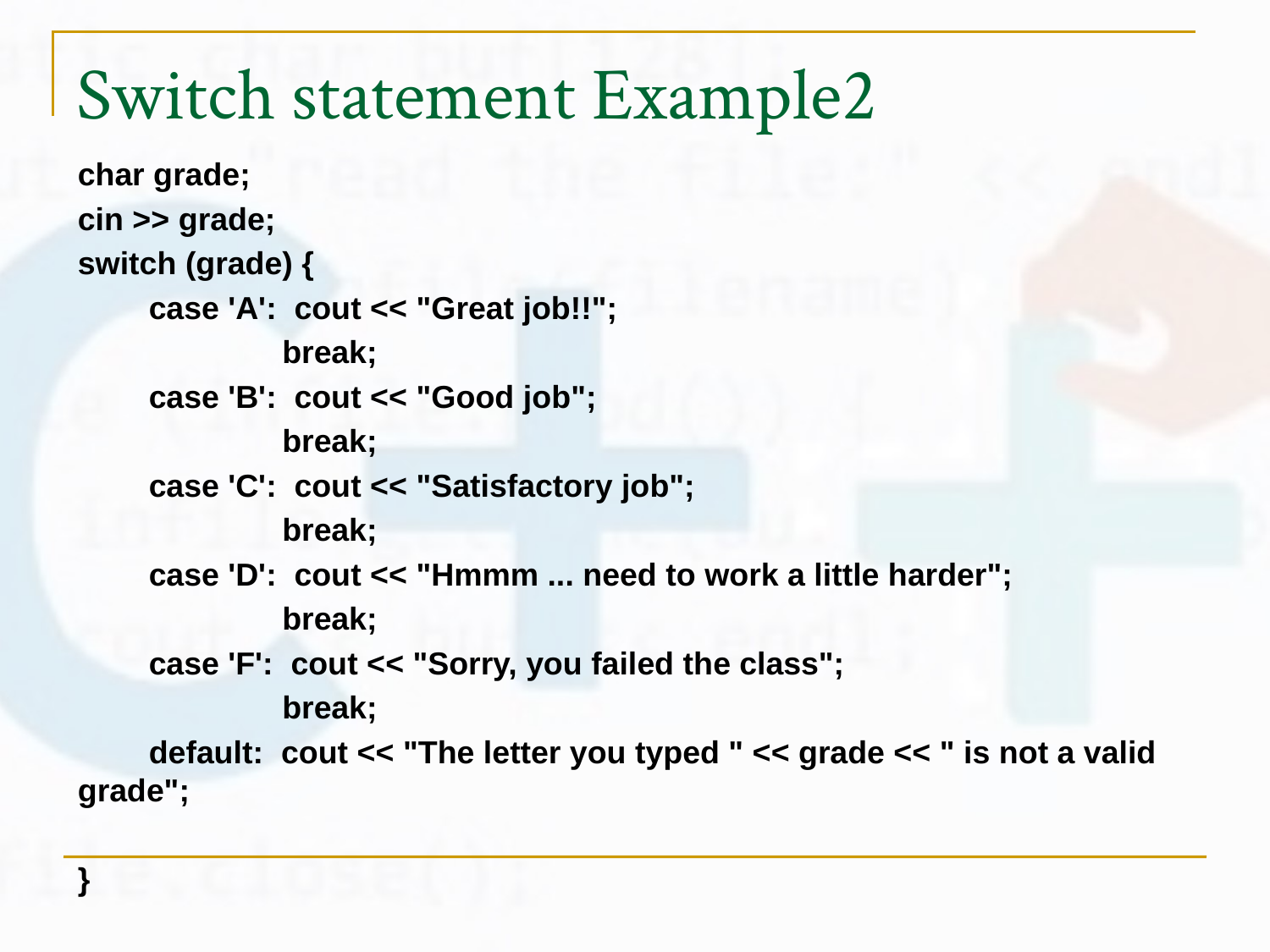

# Switch statement Example2
char grade;
cin >> grade;
switch (grade) {
        case 'A':  cout << "Great job!!";
                       break;
        case 'B':  cout << "Good job";
                       break;
        case 'C':  cout << "Satisfactory job";
                       break;
        case 'D':  cout << "Hmmm ... need to work a little harder";
                       break;
        case 'F':  cout << "Sorry, you failed the class";
                       break;
        default:  cout << "The letter you typed " << grade << " is not a valid grade";

}